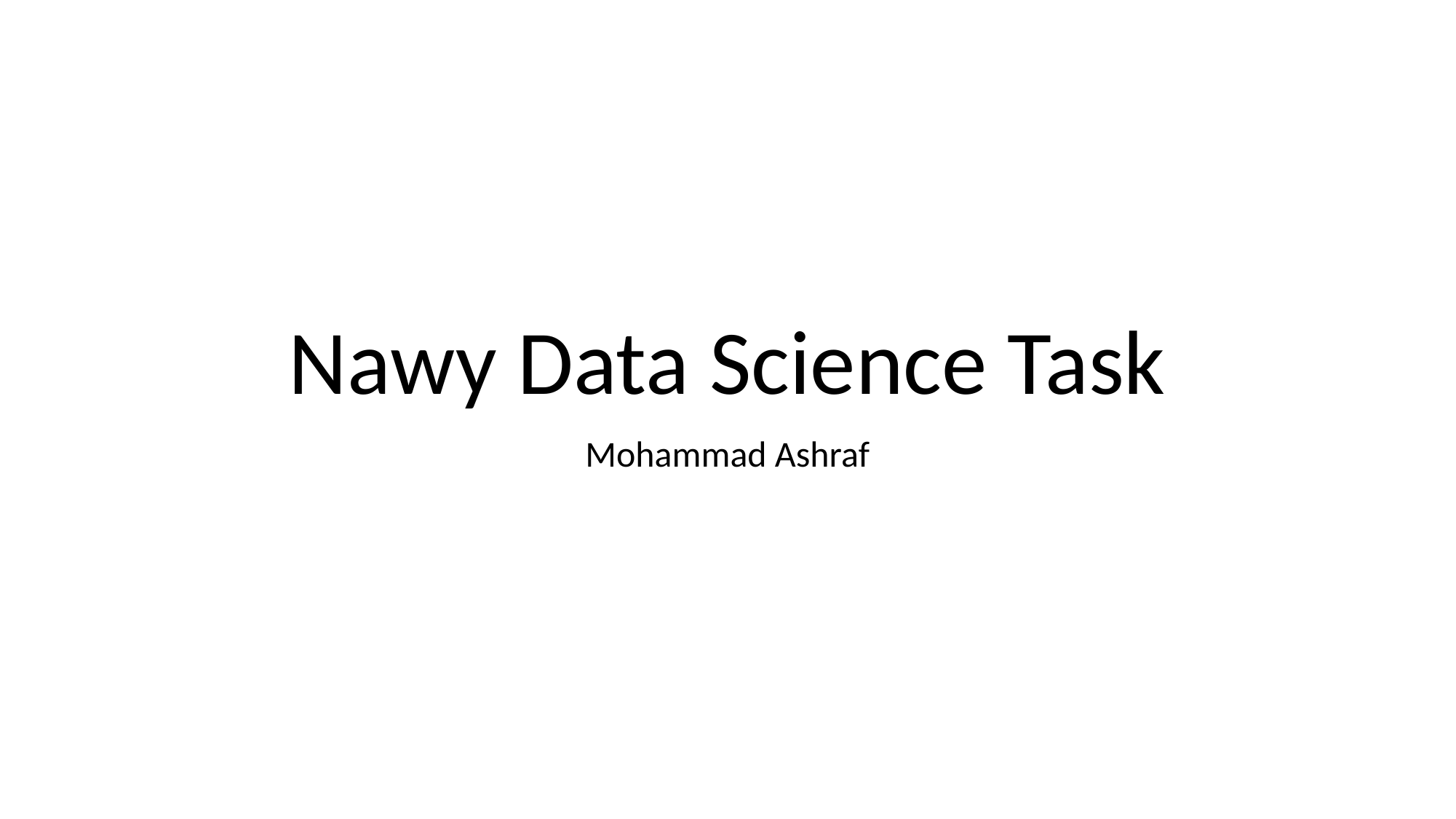

# Nawy Data Science Task
Mohammad Ashraf